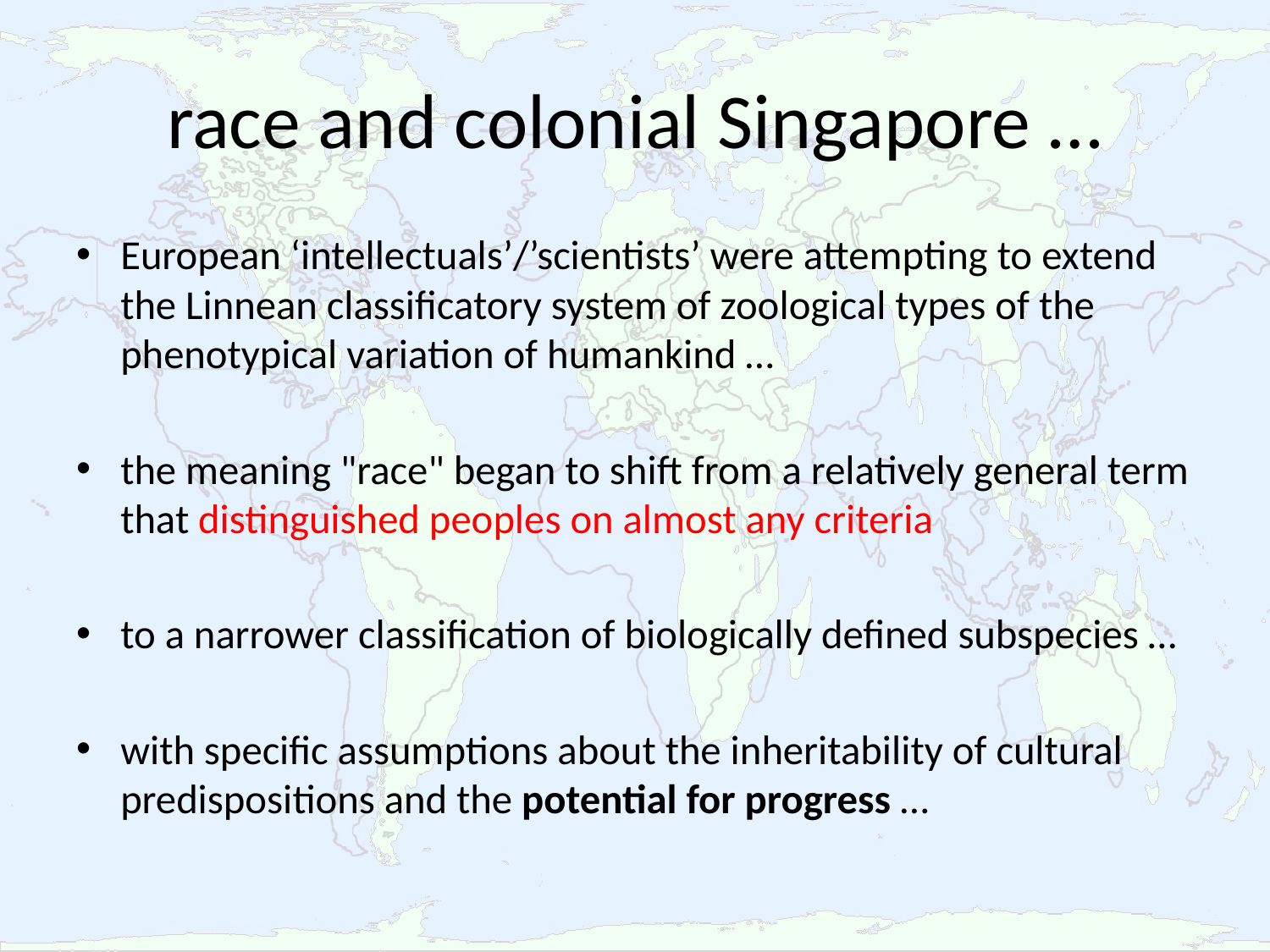

# race and colonial Singapore …
European ‘intellectuals’/’scientists’ were attempting to extend the Linnean classificatory system of zoological types of the phenotypical variation of humankind …

the meaning "race" began to shift from a relatively general term that distinguished peoples on almost any criteria

to a narrower classification of biologically defined subspecies …

with specific assumptions about the inheritability of cultural predispositions and the potential for progress …